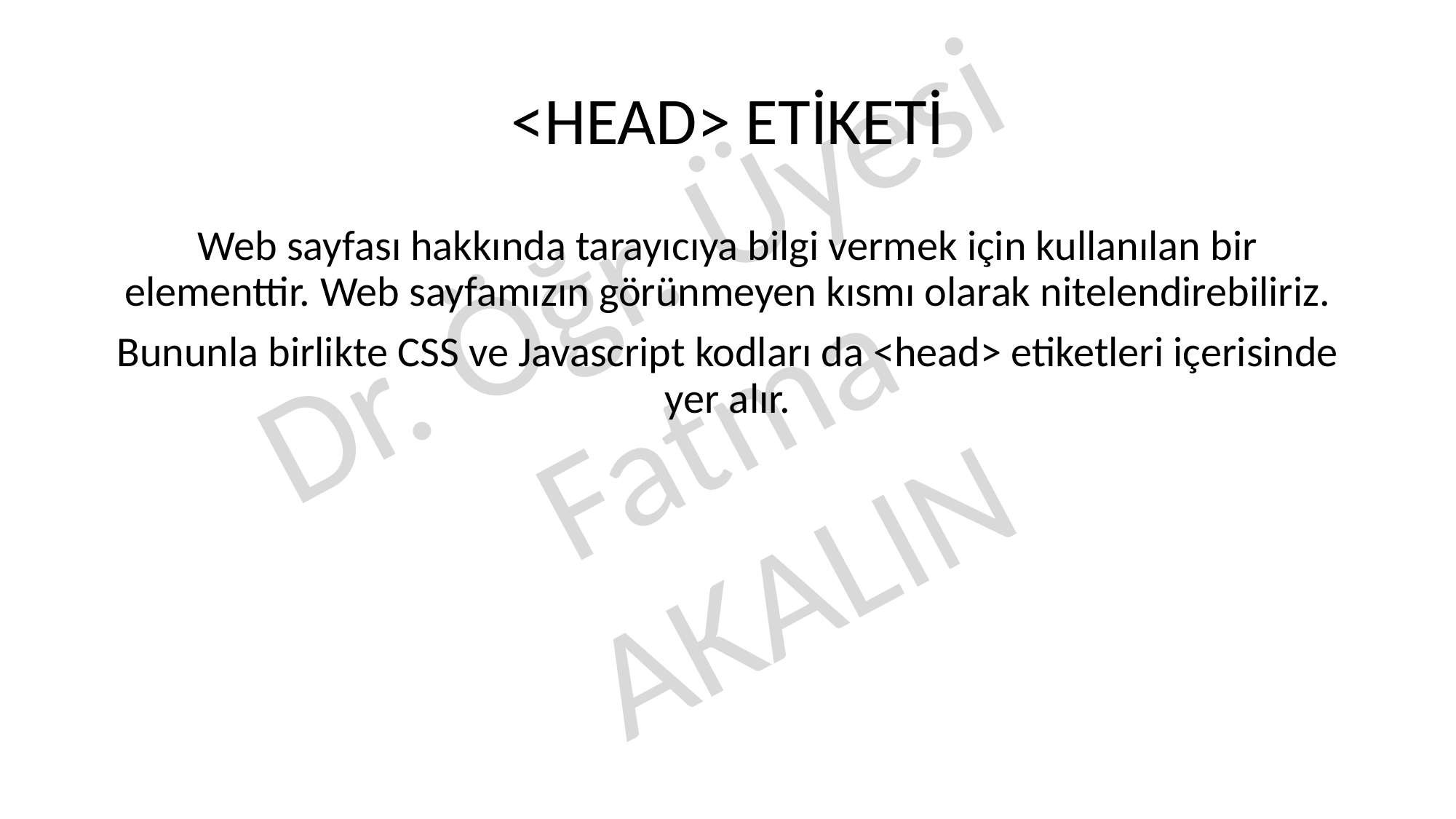

# <HEAD> ETİKETİ
Web sayfası hakkında tarayıcıya bilgi vermek için kullanılan bir elementtir. Web sayfamızın görünmeyen kısmı olarak nitelendirebiliriz.
Bununla birlikte CSS ve Javascript kodları da <head> etiketleri içerisinde yer alır.